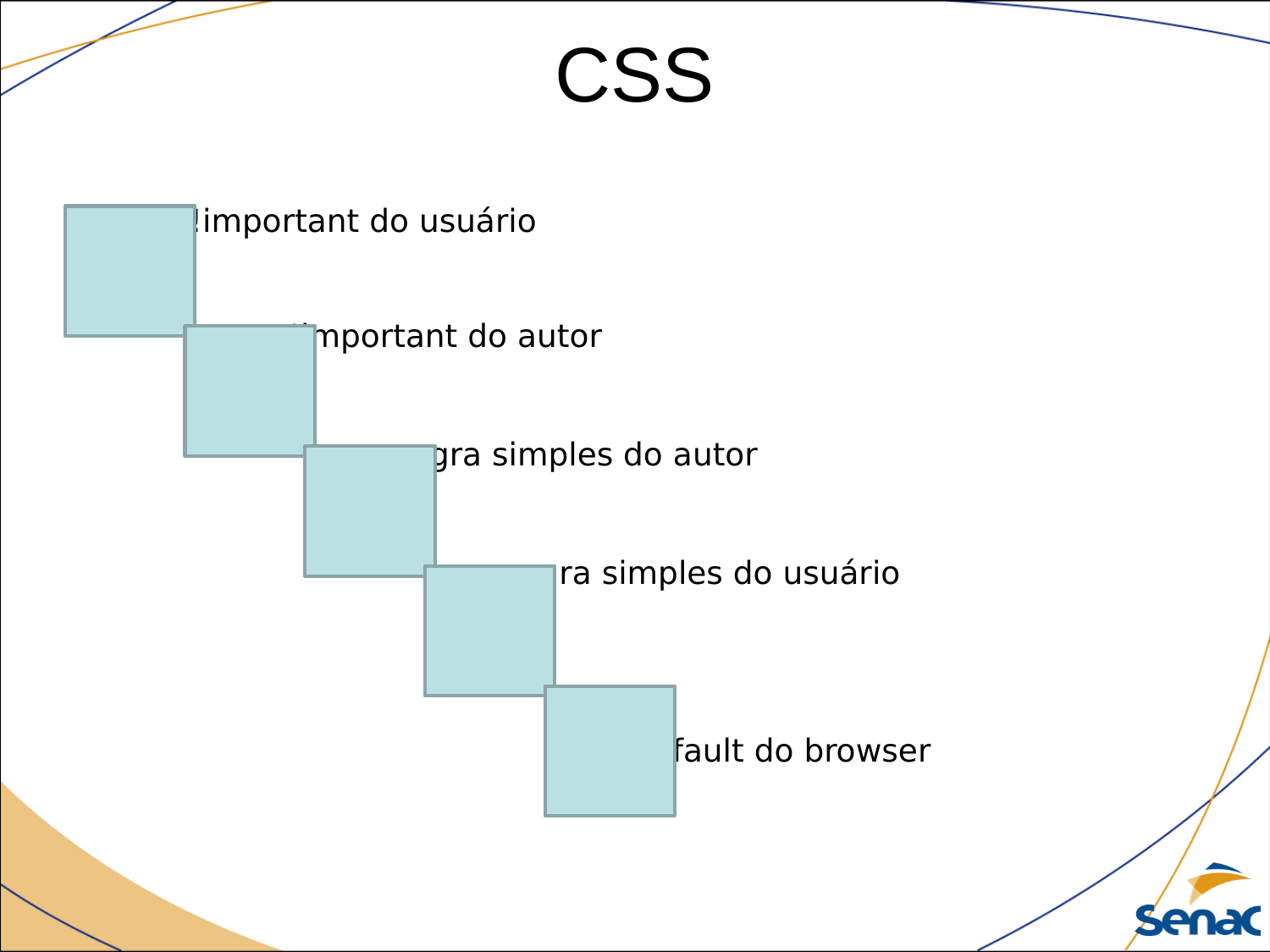

# CSS

               !important do usuário

                !important do autor

                       regra simples do autor

                              regra simples do usuário

                                      default do browser